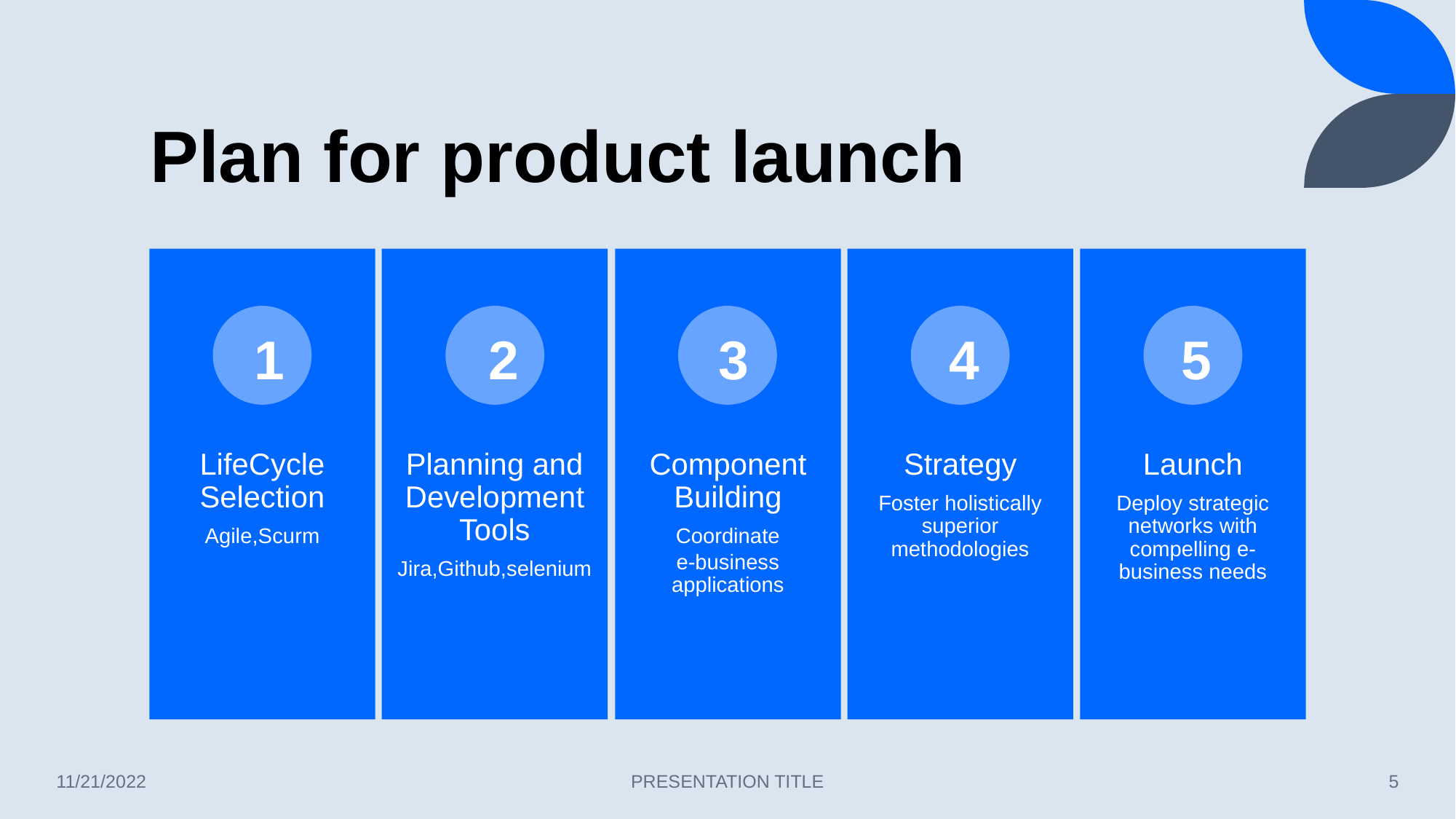

# Plan for product launch
LifeCycle Selection
Agile,Scurm
Planning and Development Tools
Jira,Github,selenium
Component Building
Coordinate
e-business applications
Strategy
Foster holistically superior methodologies
Launch
Deploy strategic networks with compelling e-business needs
1
2
3
4
5
11/21/2022
PRESENTATION TITLE
5